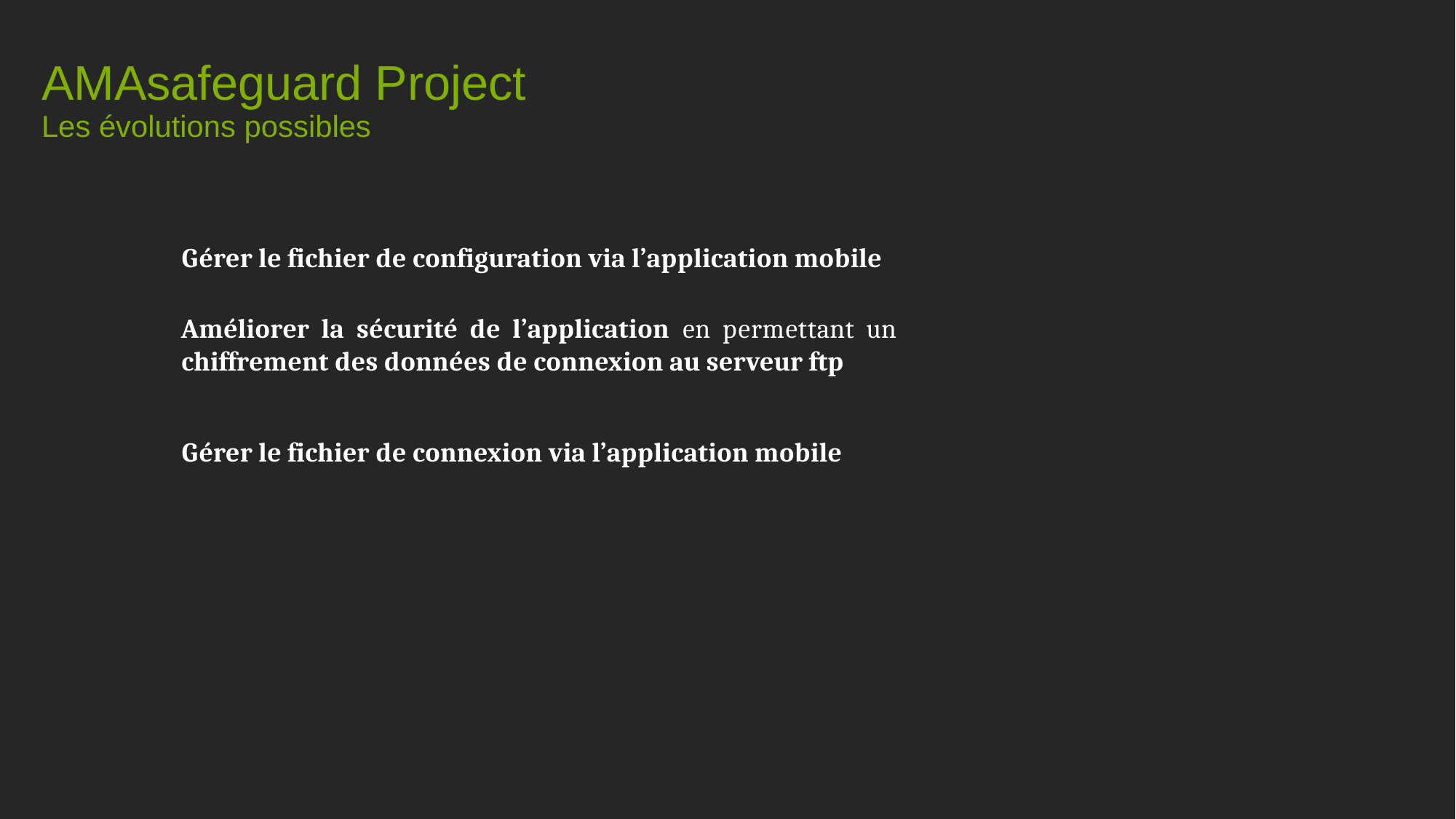

# AMAsafeguard Project Les évolutions possibles
Gérer le fichier de configuration via l’application mobile
Améliorer la sécurité de l’application en permettant un chiffrement des données de connexion au serveur ftp
Gérer le fichier de connexion via l’application mobile